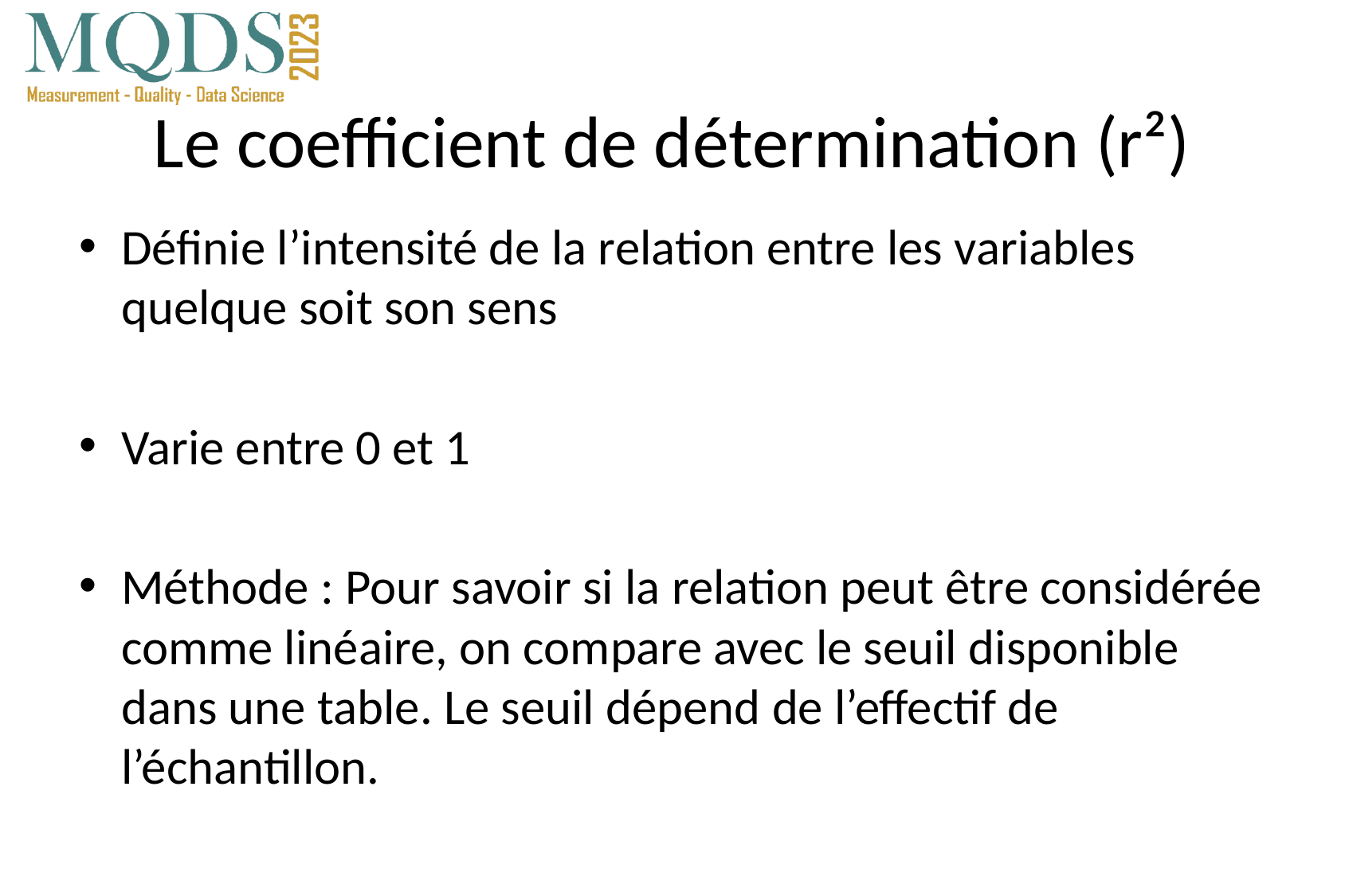

# Le coefficient de détermination (r²)
Définie l’intensité de la relation entre les variables quelque soit son sens

Varie entre 0 et 1

Méthode : Pour savoir si la relation peut être considérée comme linéaire, on compare avec le seuil disponible dans une table. Le seuil dépend de l’effectif de l’échantillon.